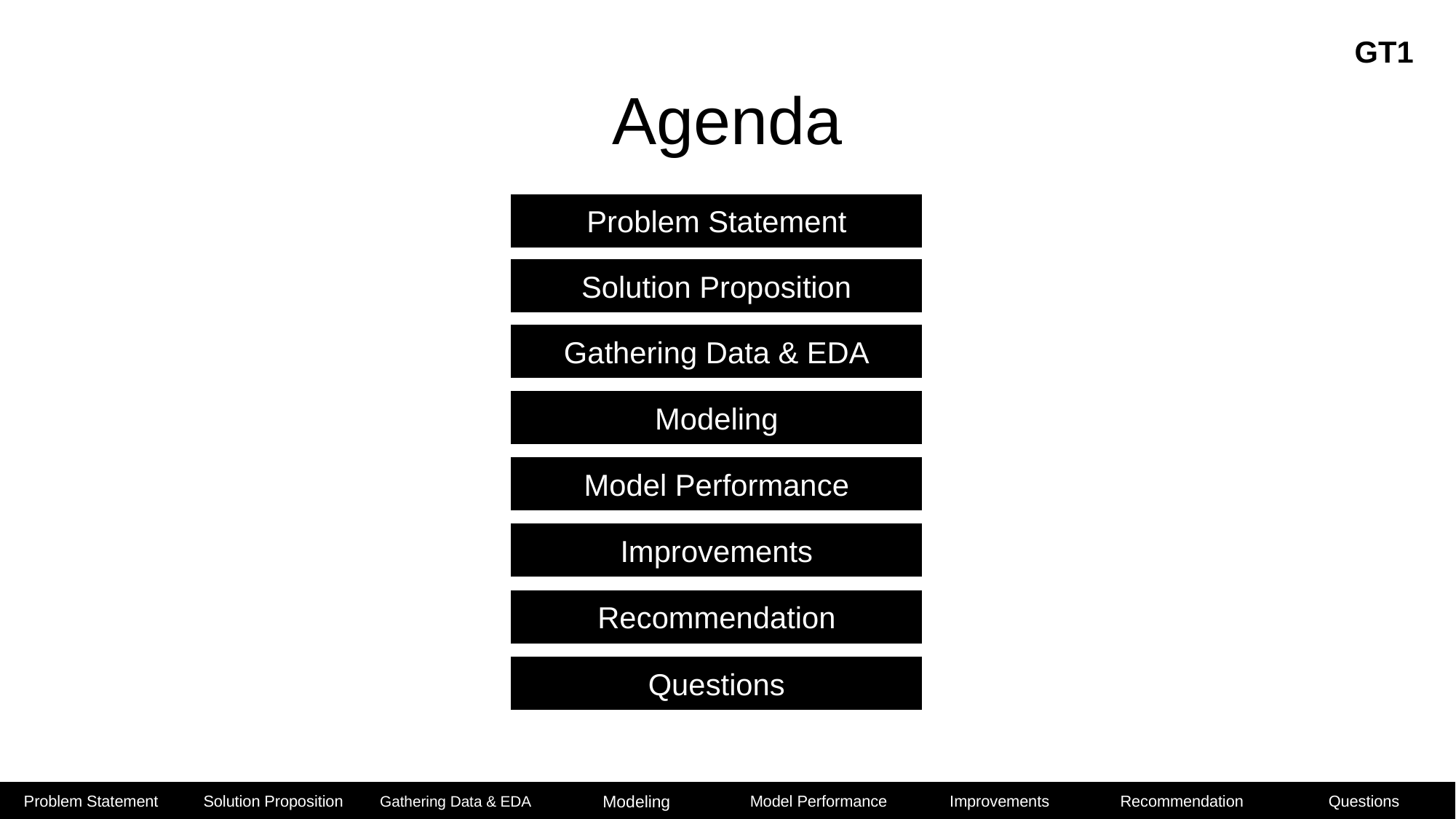

GT1
# Agenda
Problem Statement
Solution Proposition
Gathering Data & EDA
Modeling
Model Performance
Improvements
Recommendation
Questions
Problem Statement
Solution Proposition
Gathering Data & EDA
Modeling
Model Performance
Improvements
Recommendation
Questions